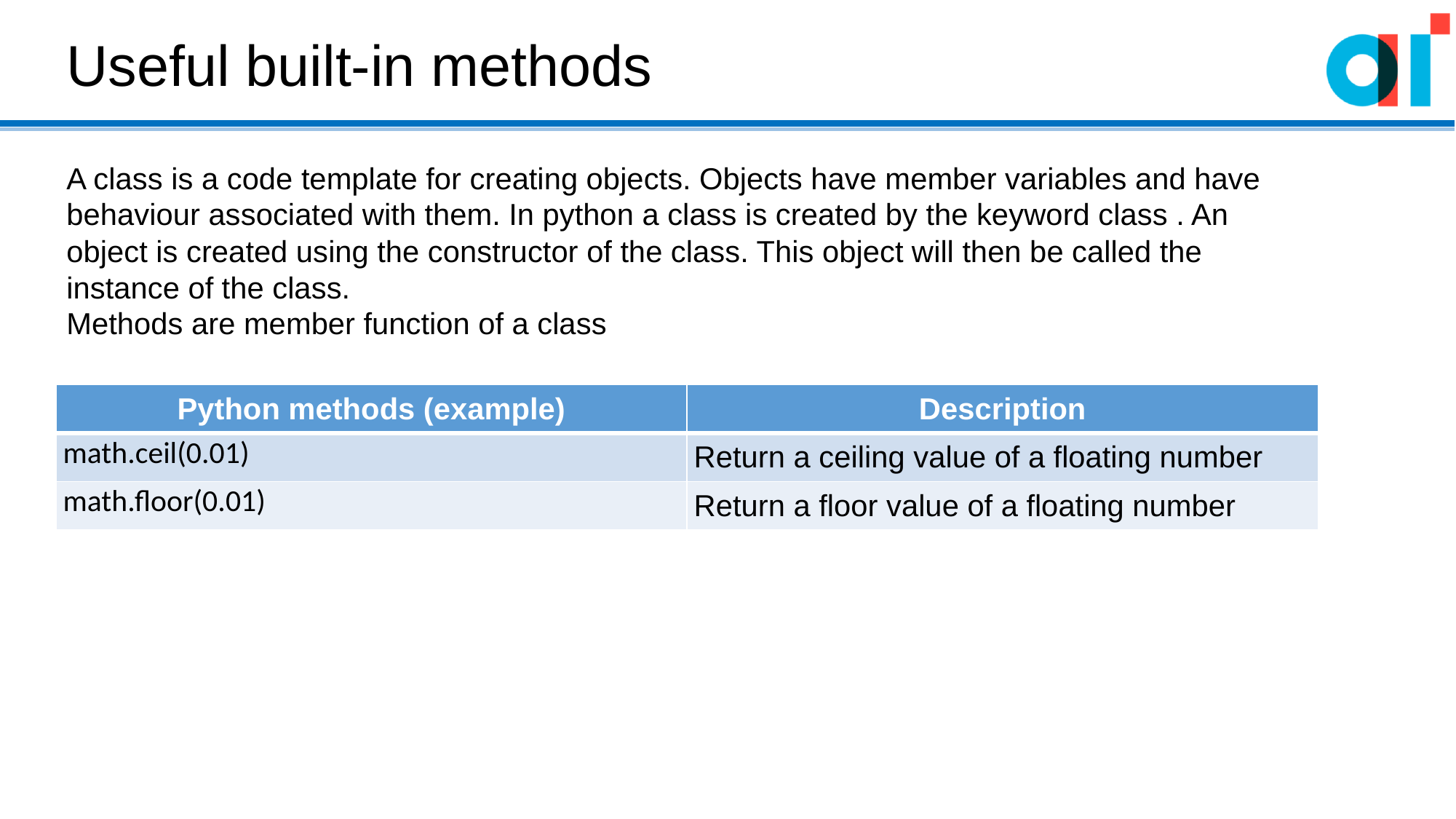

Useful built-in methods
A class is a code template for creating objects. Objects have member variables and have behaviour associated with them. In python a class is created by the keyword class . An object is created using the constructor of the class. This object will then be called the instance of the class.
Methods are member function of a class
| Python methods (example) | Description |
| --- | --- |
| math.ceil(0.01) | Return a ceiling value of a floating number |
| math.floor(0.01) | Return a floor value of a floating number |